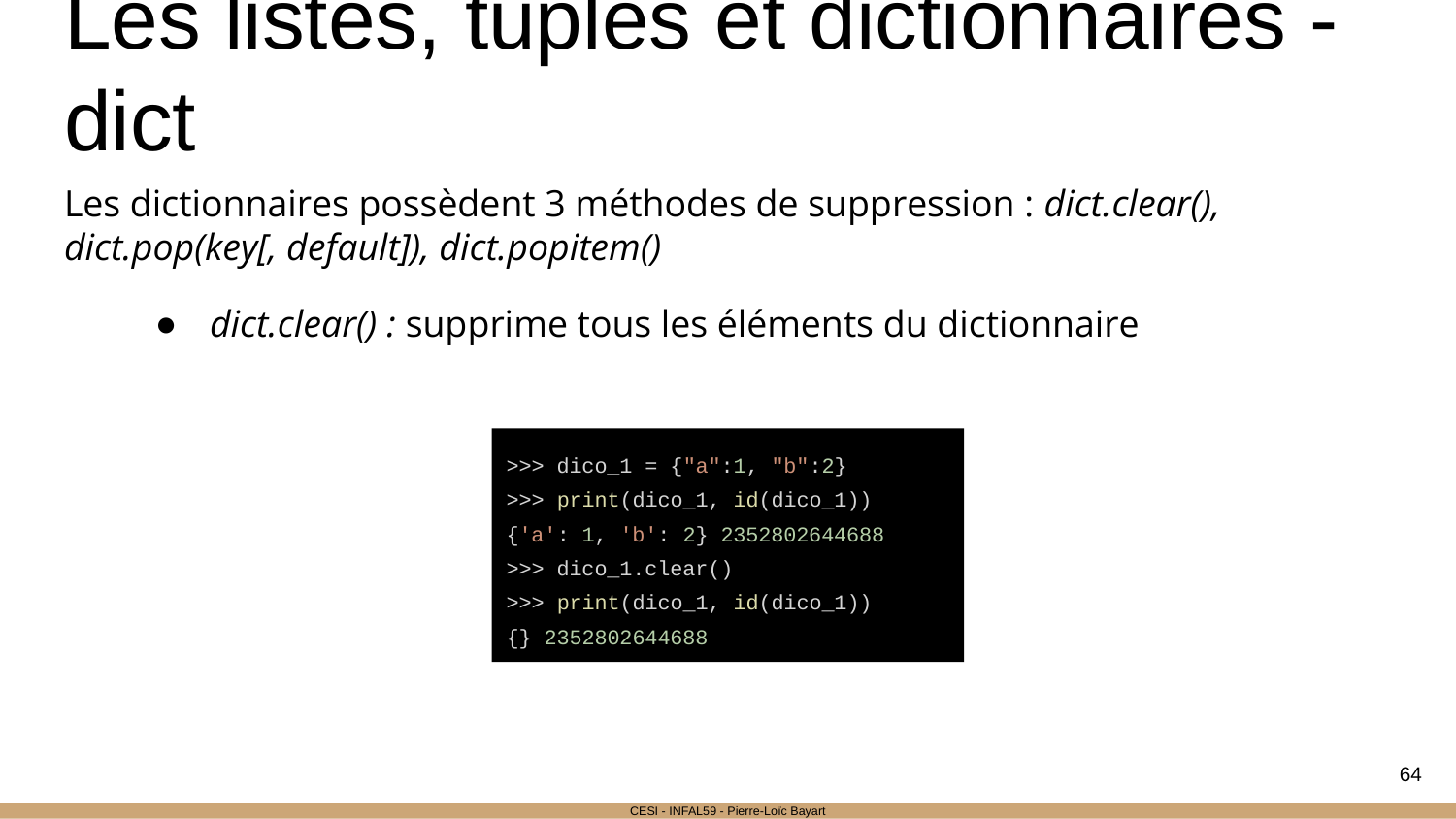

# Les listes, tuples et dictionnaires - dict
Les dictionnaires possèdent 3 méthodes de suppression : dict.clear(), dict.pop(key[, default]), dict.popitem()
dict.clear() : supprime tous les éléments du dictionnaire

>>> dico_1 = {"a":1, "b":2}
>>> print(dico_1, id(dico_1))
{'a': 1, 'b': 2} 2352802644688
>>> dico_1.clear()
>>> print(dico_1, id(dico_1))
{} 2352802644688
64